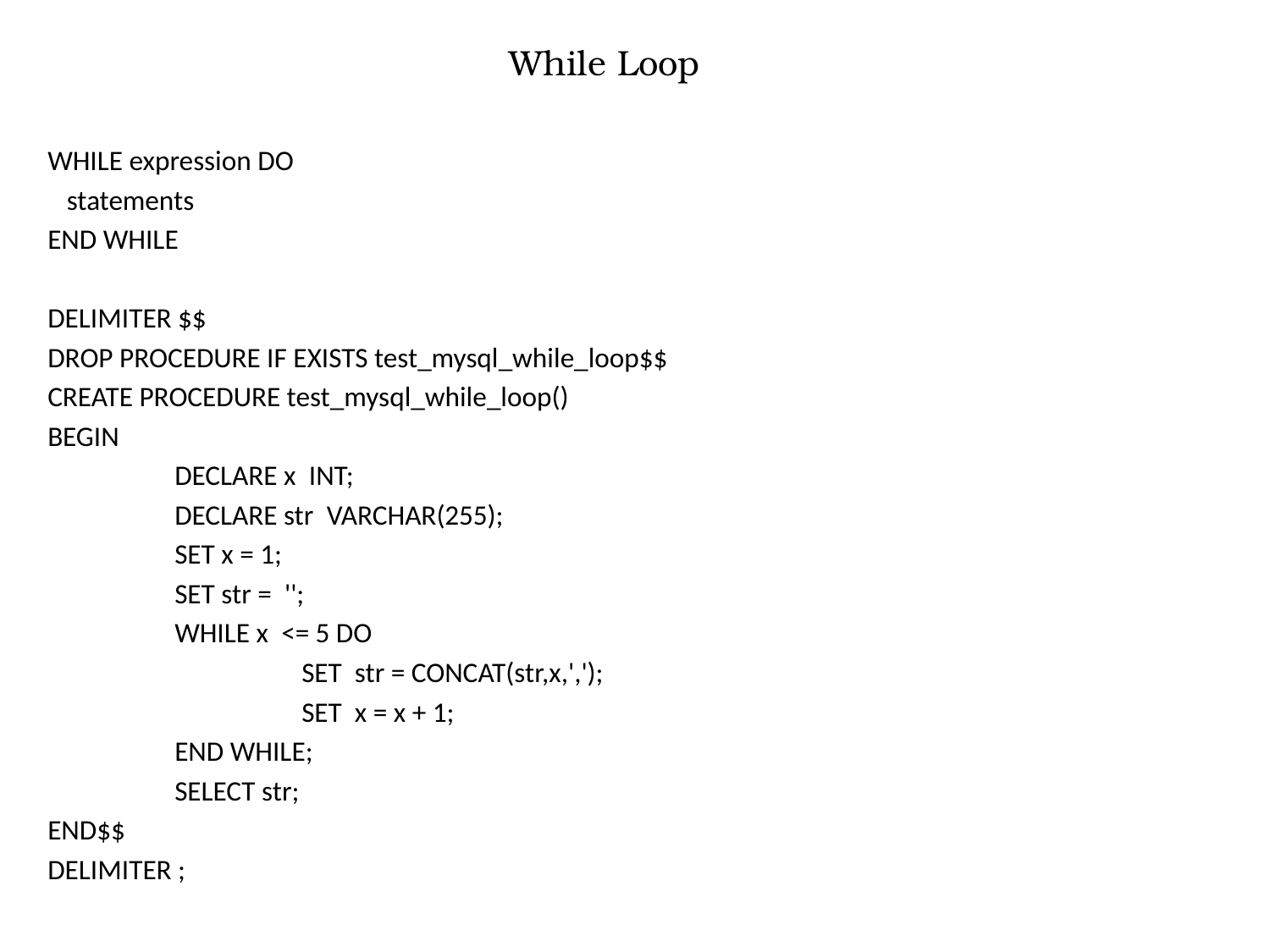

# While Loop
WHILE expression DO
   statements
END WHILE

DELIMITER $$
DROP PROCEDURE IF EXISTS test_mysql_while_loop$$
CREATE PROCEDURE test_mysql_while_loop()
BEGIN
	DECLARE x  INT;
	DECLARE str  VARCHAR(255);
	SET x = 1;
	SET str =  '';
	WHILE x  <= 5 DO
		SET  str = CONCAT(str,x,',');
		SET  x = x + 1;
	END WHILE;
	SELECT str;
END$$
DELIMITER ;